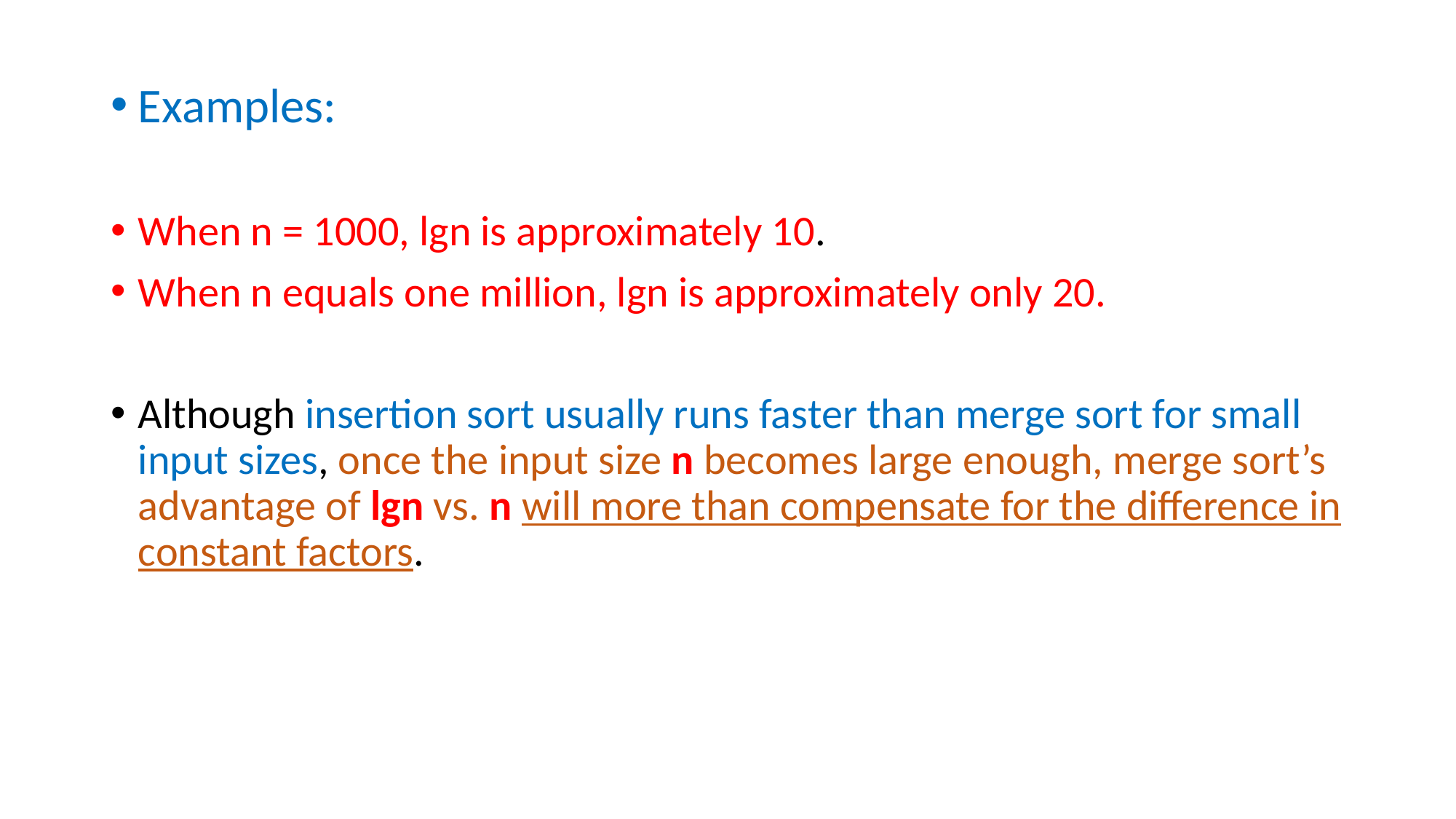

Examples:

When n = 1000, lgn is approximately 10.
When n equals one million, lgn is approximately only 20.

Although insertion sort usually runs faster than merge sort for small input sizes, once the input size n becomes large enough, merge sort’s advantage of lgn vs. n will more than compensate for the difference in constant factors.